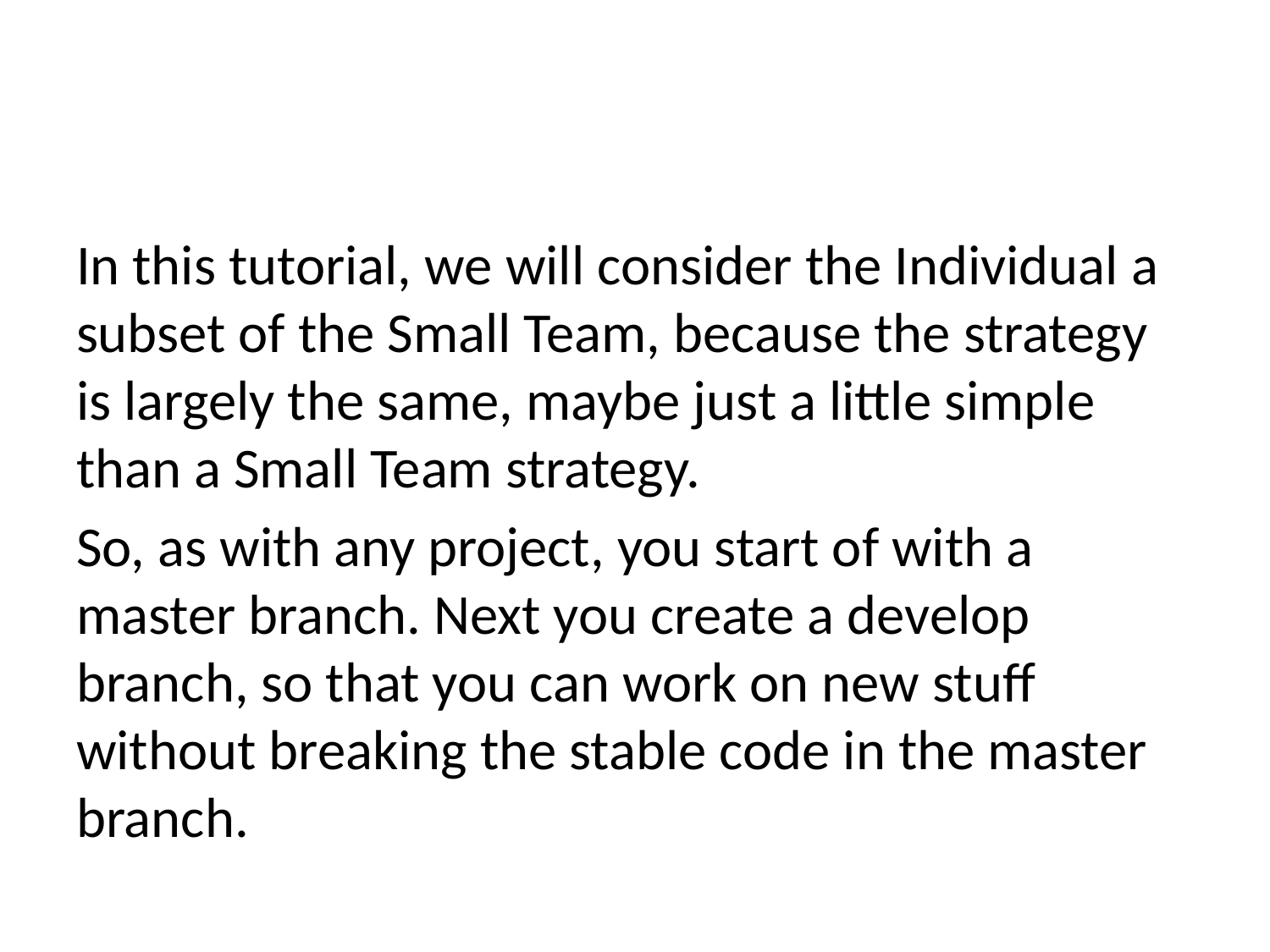

#
In this tutorial, we will consider the Individual a subset of the Small Team, because the strategy is largely the same, maybe just a little simple than a Small Team strategy.
So, as with any project, you start of with a master branch. Next you create a develop branch, so that you can work on new stuff without breaking the stable code in the master branch.